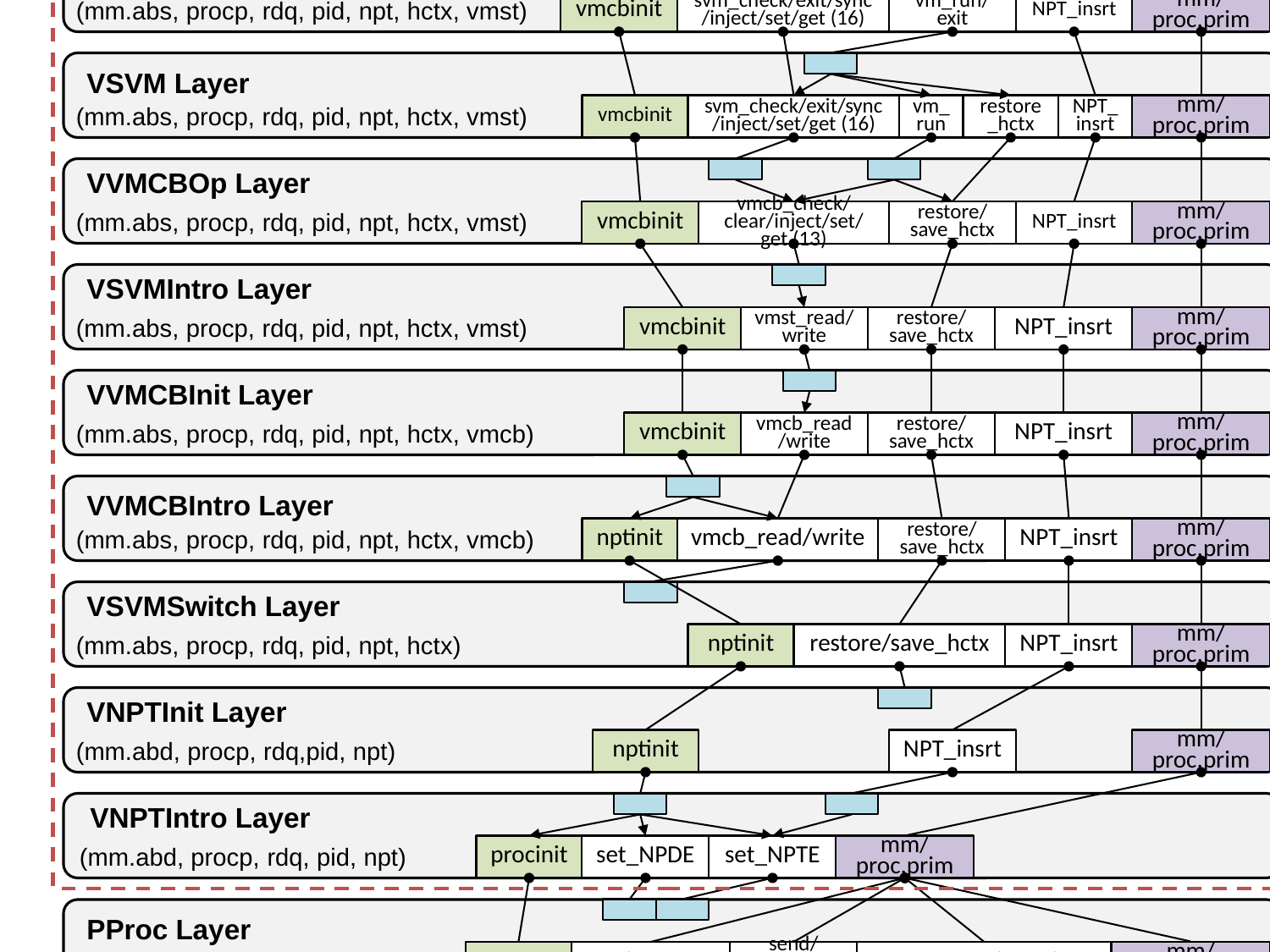

pmap_init
pt_new/free
PT_resv/read
pt_in/out
pfree
palloc
set_PT
trap_in/out

VVM Layer
(mm.abs, procp, rdq, pid, npt, hctx, vmst)
vmcbinit
mm/proc.prim
svm_check/exit/sync
/inject/set/get (16)
vm_run/exit
NPT_insrt

VSVM Layer
(mm.abs, procp, rdq, pid, npt, hctx, vmst)
vmcbinit
mm/proc.prim
svm_check/exit/sync
/inject/set/get (16)
vm_run
restore_hctx
NPT_insrt

VVMCBOp Layer

(mm.abs, procp, rdq, pid, npt, hctx, vmst)
vmcbinit
mm/proc.prim
vmcb_check/clear/inject/set/get (13)
restore/save_hctx
NPT_insrt

VSVMIntro Layer

(mm.abs, procp, rdq, pid, npt, hctx, vmst)
vmcbinit
mm/proc.prim
vmst_read/write
restore/save_hctx
NPT_insrt

VVMCBInit Layer

(mm.abs, procp, rdq, pid, npt, hctx, vmcb)
vmcbinit
mm/proc.prim
vmcb_read/write
restore/save_hctx
NPT_insrt

VVMCBIntro Layer
(mm.abs, procp, rdq, pid, npt, hctx, vmcb)
nptinit
mm/proc.prim
vmcb_read/write
restore/save_hctx
NPT_insrt

VSVMSwitch Layer

(mm.abs, procp, rdq, pid, npt, hctx)
nptinit
mm/proc.prim
restore/save_hctx
NPT_insrt

VNPTInit Layer

(mm.abd, procp, rdq,pid, npt)
nptinit
mm/proc.prim
NPT_insrt

VNPTIntro Layer

(mm.abd, procp, rdq, pid, npt)
procinit
mm/proc.prim
set_NPDE
set_NPTE

PProc Layer
(mm.abs, procp, rdq, pid)
procinit
mm/thread.prim
get/set_uctx
send/recv/check_chan
proc_create/start/ exit